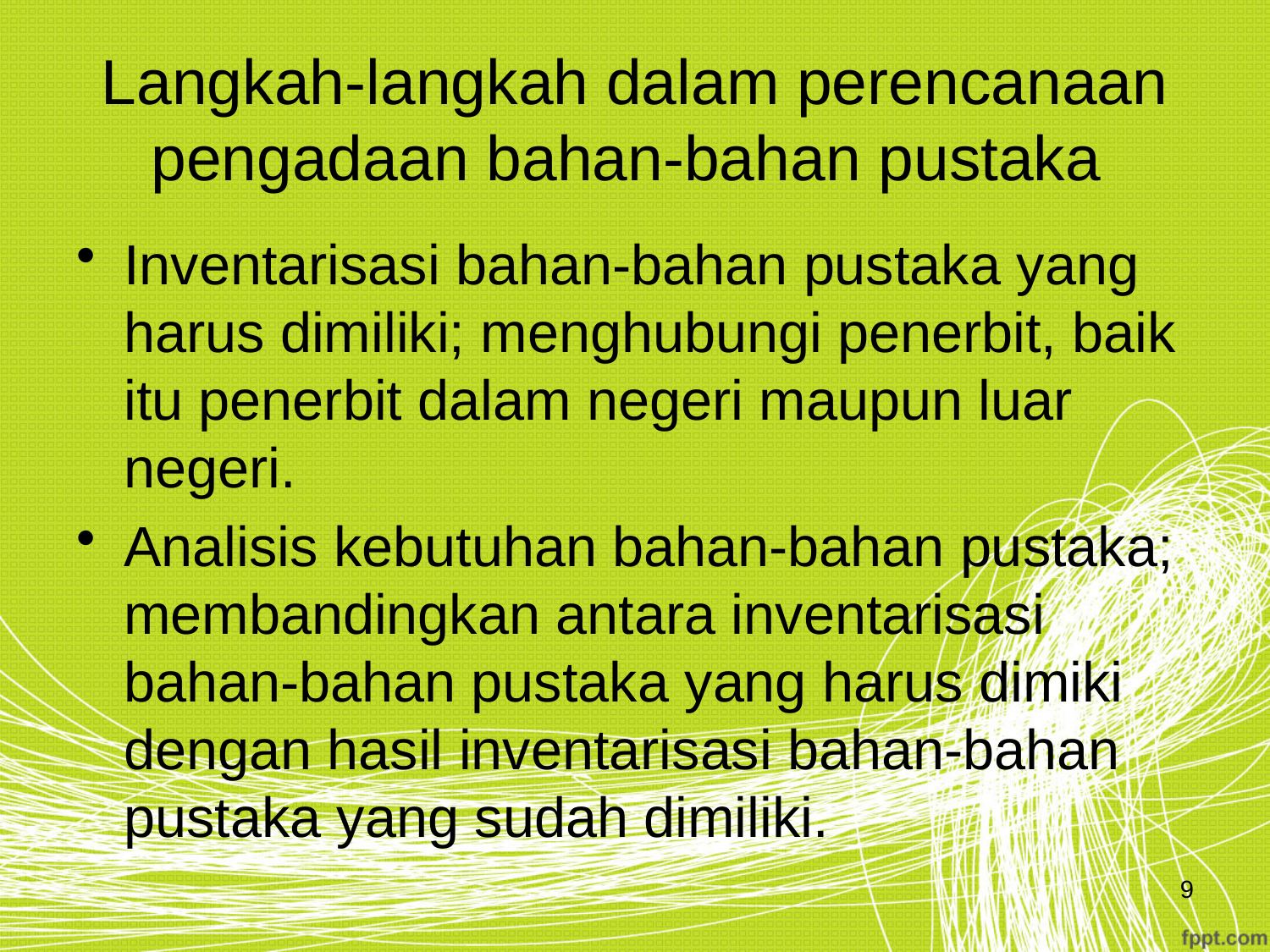

# Langkah-langkah dalam perencanaan pengadaan bahan-bahan pustaka
Inventarisasi bahan-bahan pustaka yang harus dimiliki; menghubungi penerbit, baik itu penerbit dalam negeri maupun luar negeri.
Analisis kebutuhan bahan-bahan pustaka; membandingkan antara inventarisasi bahan-bahan pustaka yang harus dimiki dengan hasil inventarisasi bahan-bahan pustaka yang sudah dimiliki.

9